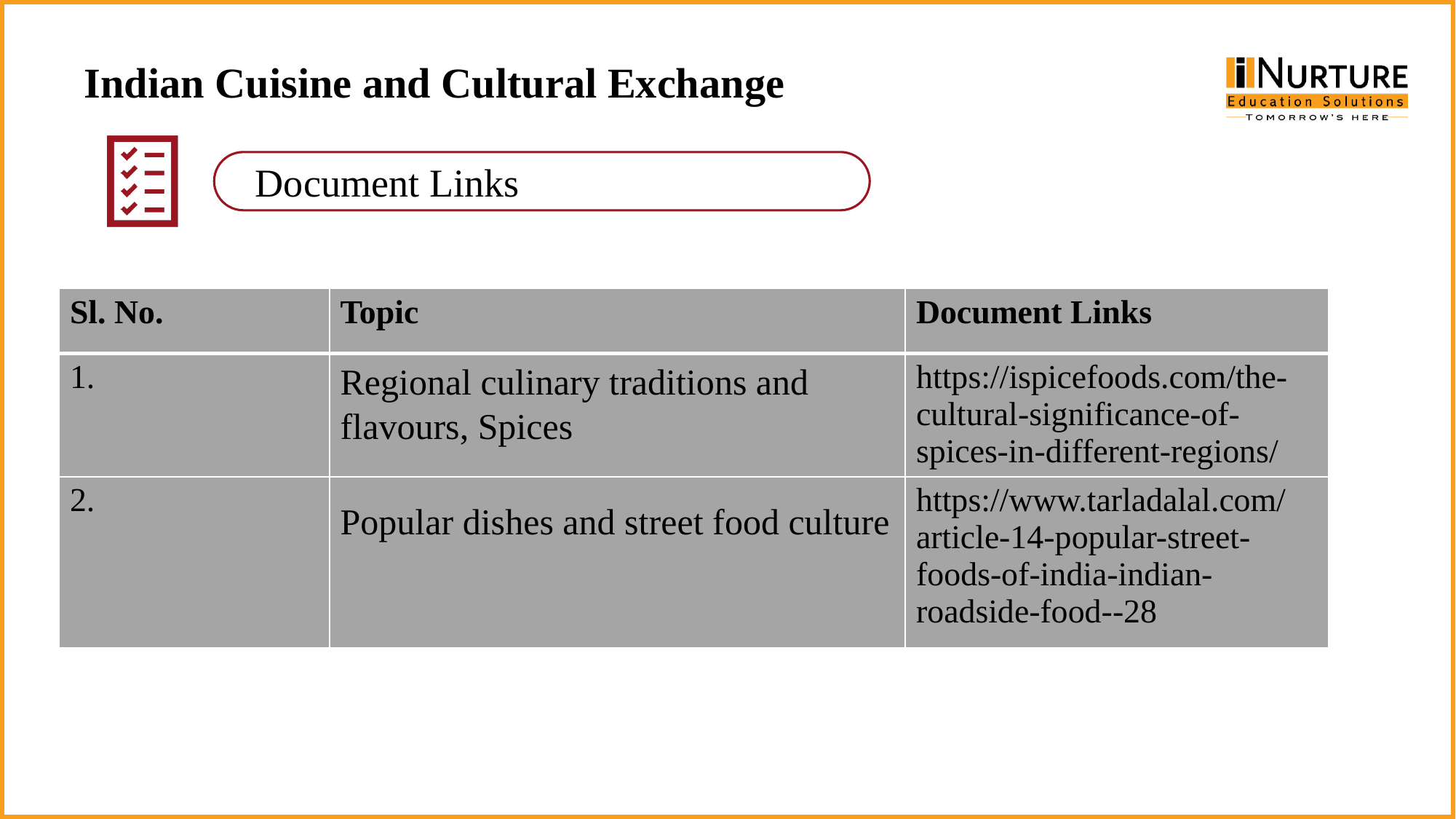

# Indian Cuisine and Cultural Exchange
| Sl. No. | Topic | Document Links |
| --- | --- | --- |
| 1. | Regional culinary traditions and flavours, Spices | https://ispicefoods.com/the-cultural-significance-of-spices-in-different-regions/ |
| 2. | Popular dishes and street food culture | https://www.tarladalal.com/article-14-popular-street-foods-of-india-indian-roadside-food--28 |